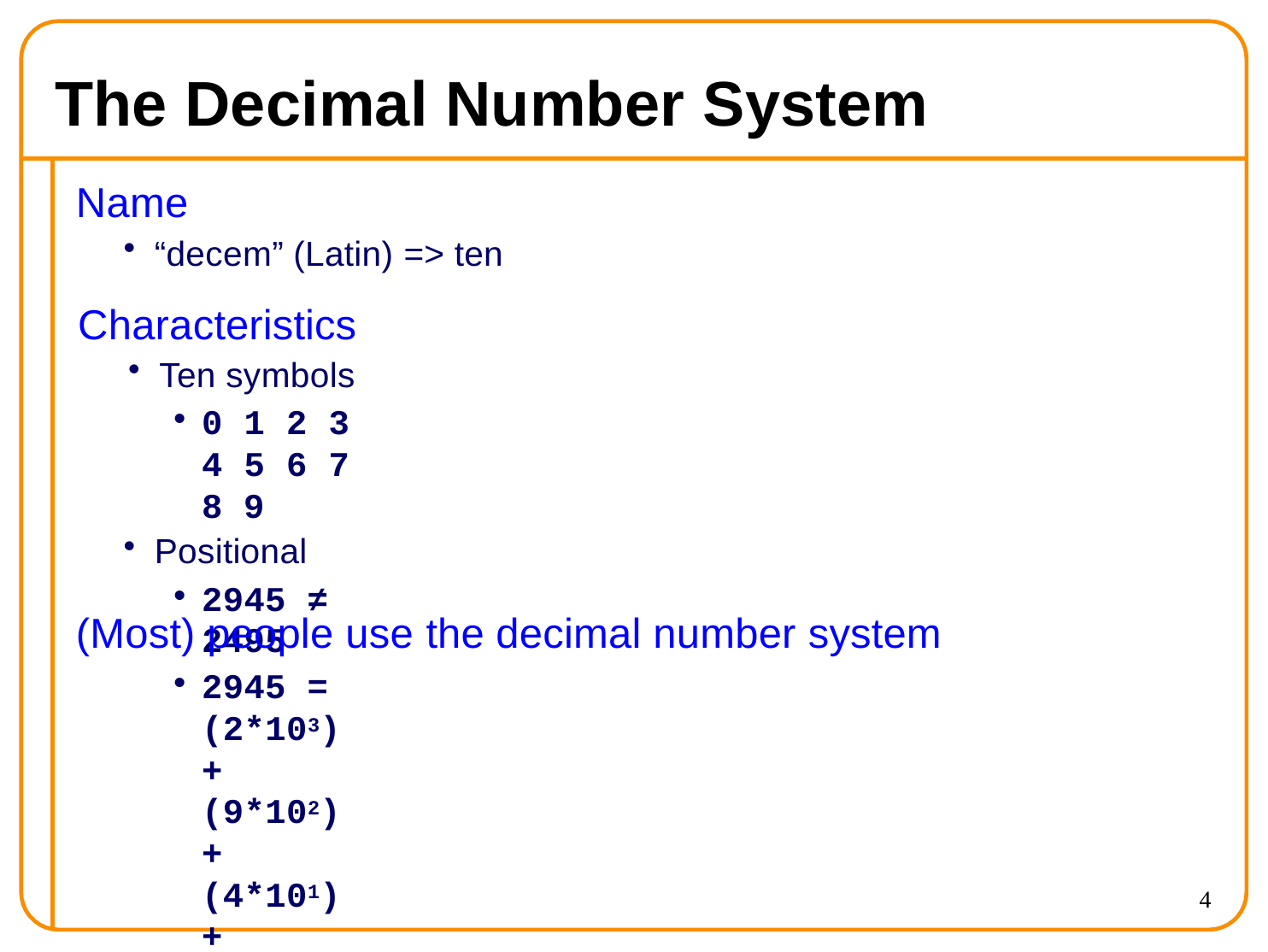

# The Decimal Number System
Name
“decem” (Latin) => ten
Characteristics
Ten symbols
0 1 2 3 4 5 6 7 8 9
Positional
2945 ≠ 2495
2945 = (2*103) + (9*102) + (4*101) + (5*100)
(Most) people use the decimal number system
4